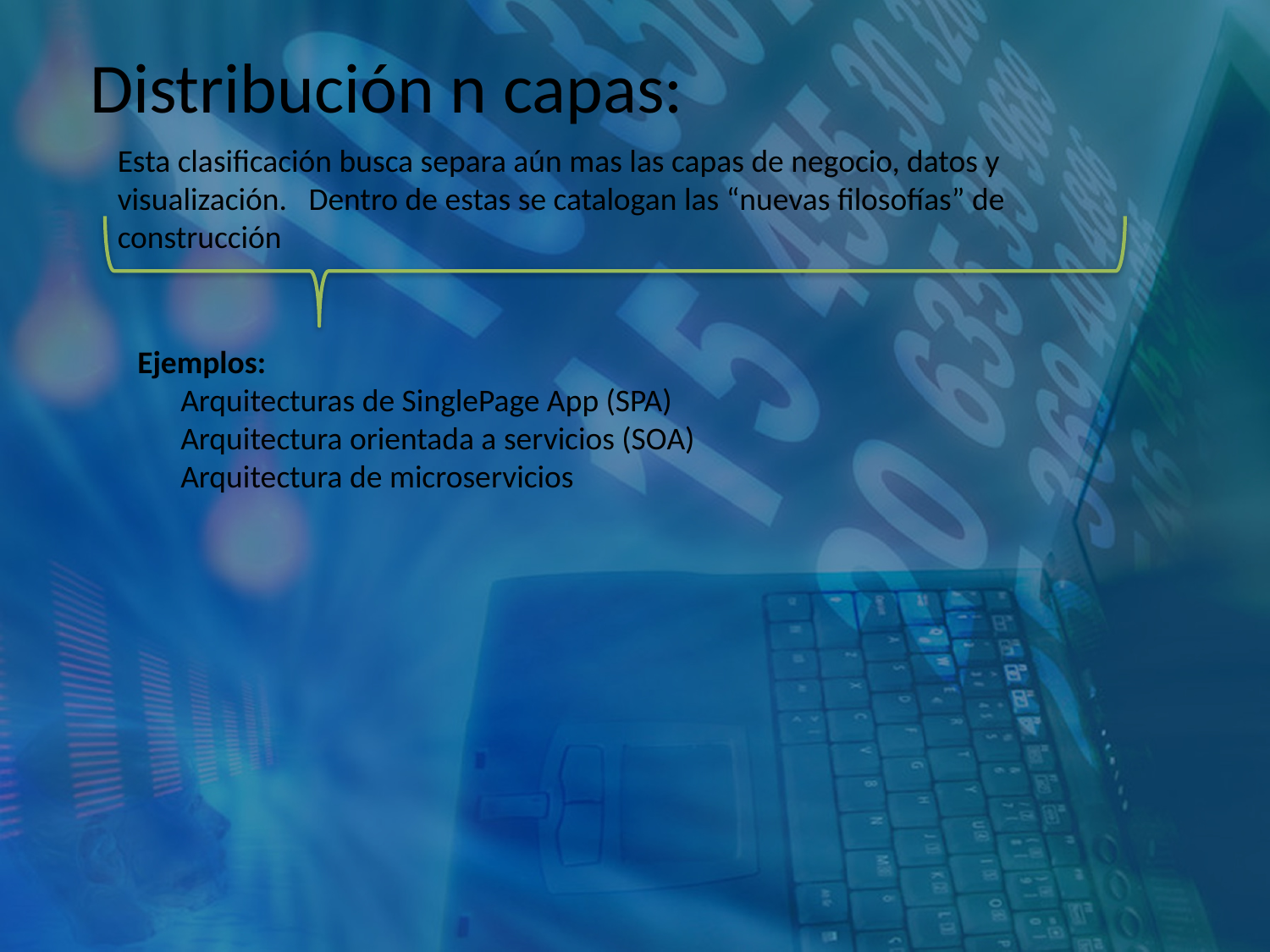

Distribución n capas:
Esta clasificación busca separa aún mas las capas de negocio, datos y visualización.   Dentro de estas se catalogan las “nuevas filosofías” de construcción
Ejemplos:
      Arquitecturas de SinglePage App (SPA)
      Arquitectura orientada a servicios (SOA)
      Arquitectura de microservicios